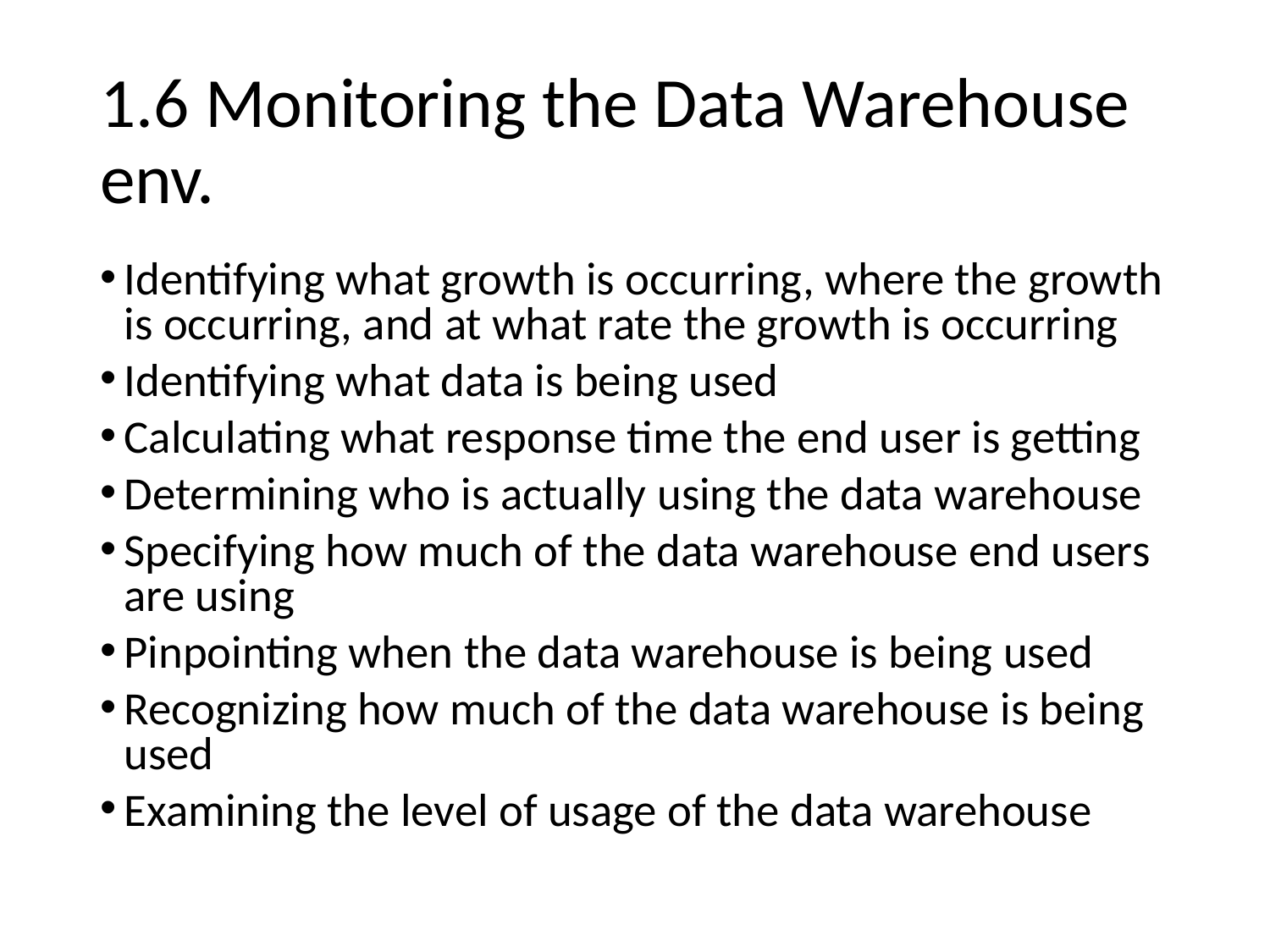

# 1.6 Monitoring the Data Warehouse env.
Identifying what growth is occurring, where the growth is occurring, and at what rate the growth is occurring
Identifying what data is being used
Calculating what response time the end user is getting
Determining who is actually using the data warehouse
Specifying how much of the data warehouse end users are using
Pinpointing when the data warehouse is being used
Recognizing how much of the data warehouse is being used
Examining the level of usage of the data warehouse